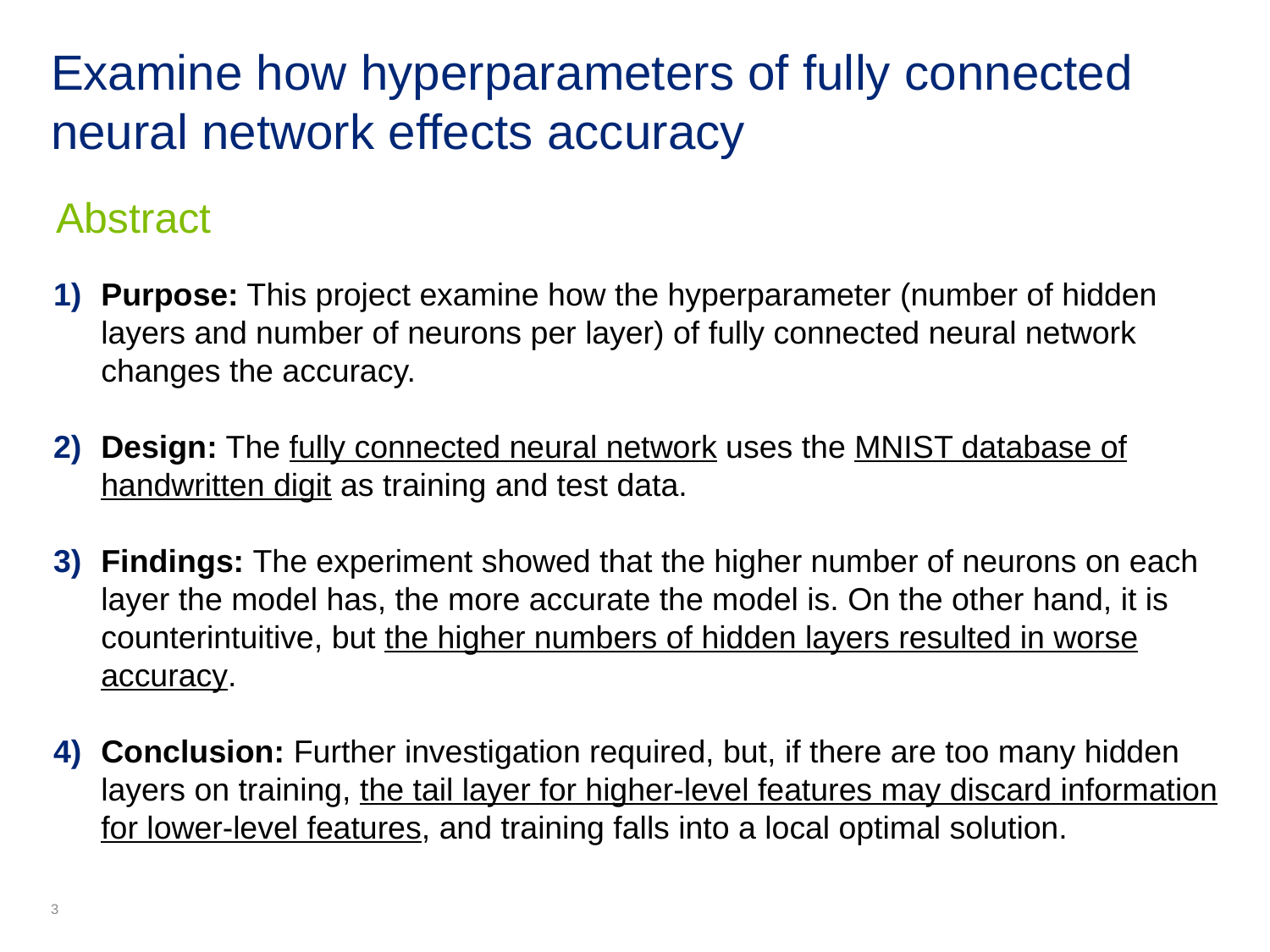

# Examine how hyperparameters of fully connected neural network effects accuracy
Abstract
Purpose: This project examine how the hyperparameter (number of hidden layers and number of neurons per layer) of fully connected neural network changes the accuracy.

Design: The fully connected neural network uses the MNIST database of handwritten digit as training and test data.

Findings: The experiment showed that the higher number of neurons on each layer the model has, the more accurate the model is. On the other hand, it is counterintuitive, but the higher numbers of hidden layers resulted in worse accuracy.

Conclusion: Further investigation required, but, if there are too many hidden layers on training, the tail layer for higher-level features may discard information for lower-level features, and training falls into a local optimal solution.